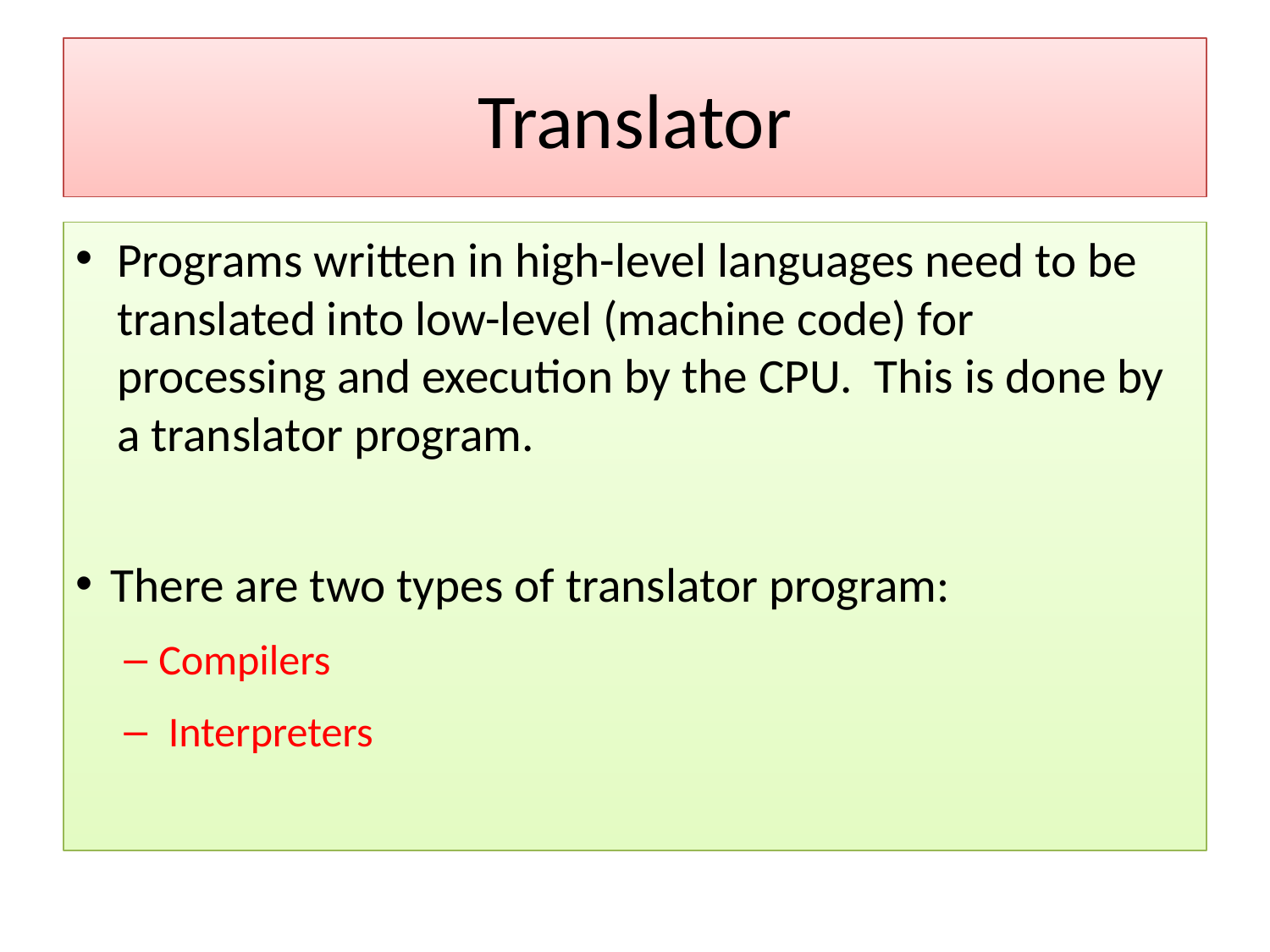

Translator
Programs written in high-level languages need to be translated into low-level (machine code) for processing and execution by the CPU.  This is done by a translator program.

There are two types of translator program:
Compilers
 Interpreters